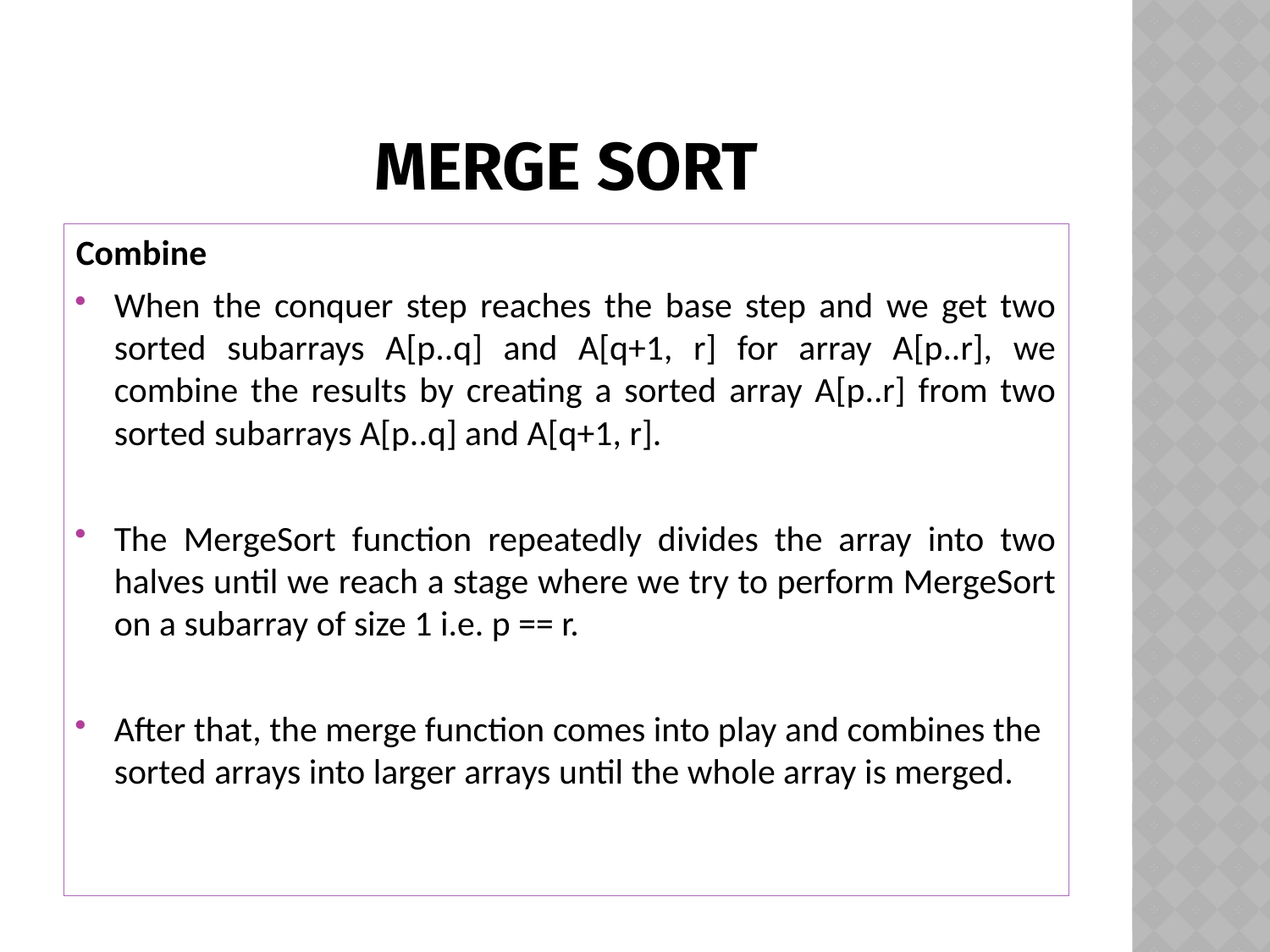

# Merge Sort
Combine
When the conquer step reaches the base step and we get two sorted subarrays A[p..q] and A[q+1, r] for array A[p..r], we combine the results by creating a sorted array A[p..r] from two sorted subarrays A[p..q] and A[q+1, r].

The MergeSort function repeatedly divides the array into two halves until we reach a stage where we try to perform MergeSort on a subarray of size 1 i.e. p == r.

After that, the merge function comes into play and combines the sorted arrays into larger arrays until the whole array is merged.